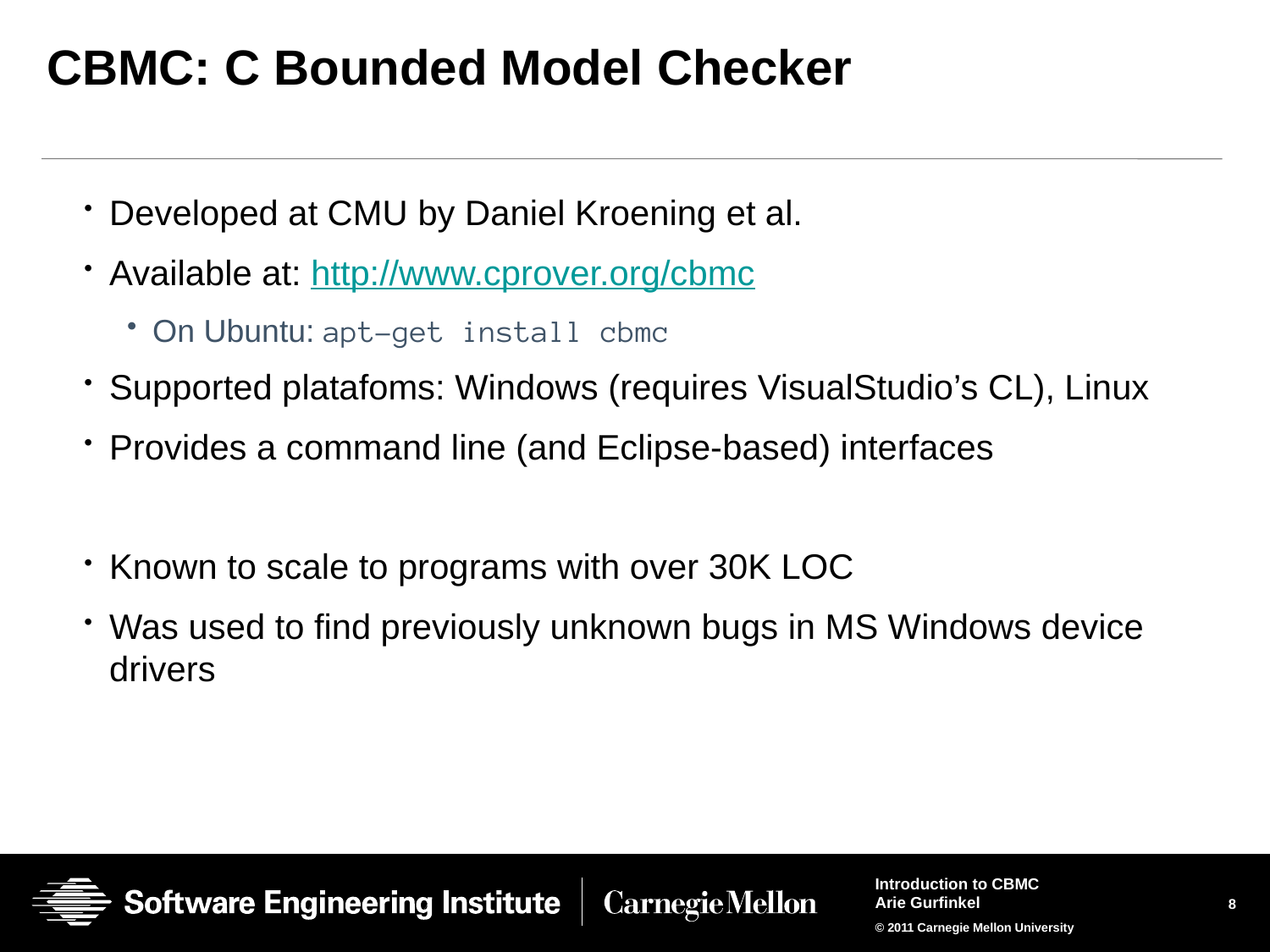

# CBMC: C Bounded Model Checker
Developed at CMU by Daniel Kroening et al.
Available at: http://www.cprover.org/cbmc
On Ubuntu: apt-get install cbmc
Supported platafoms: Windows (requires VisualStudio’s CL), Linux
Provides a command line (and Eclipse-based) interfaces

Known to scale to programs with over 30K LOC
Was used to find previously unknown bugs in MS Windows device drivers